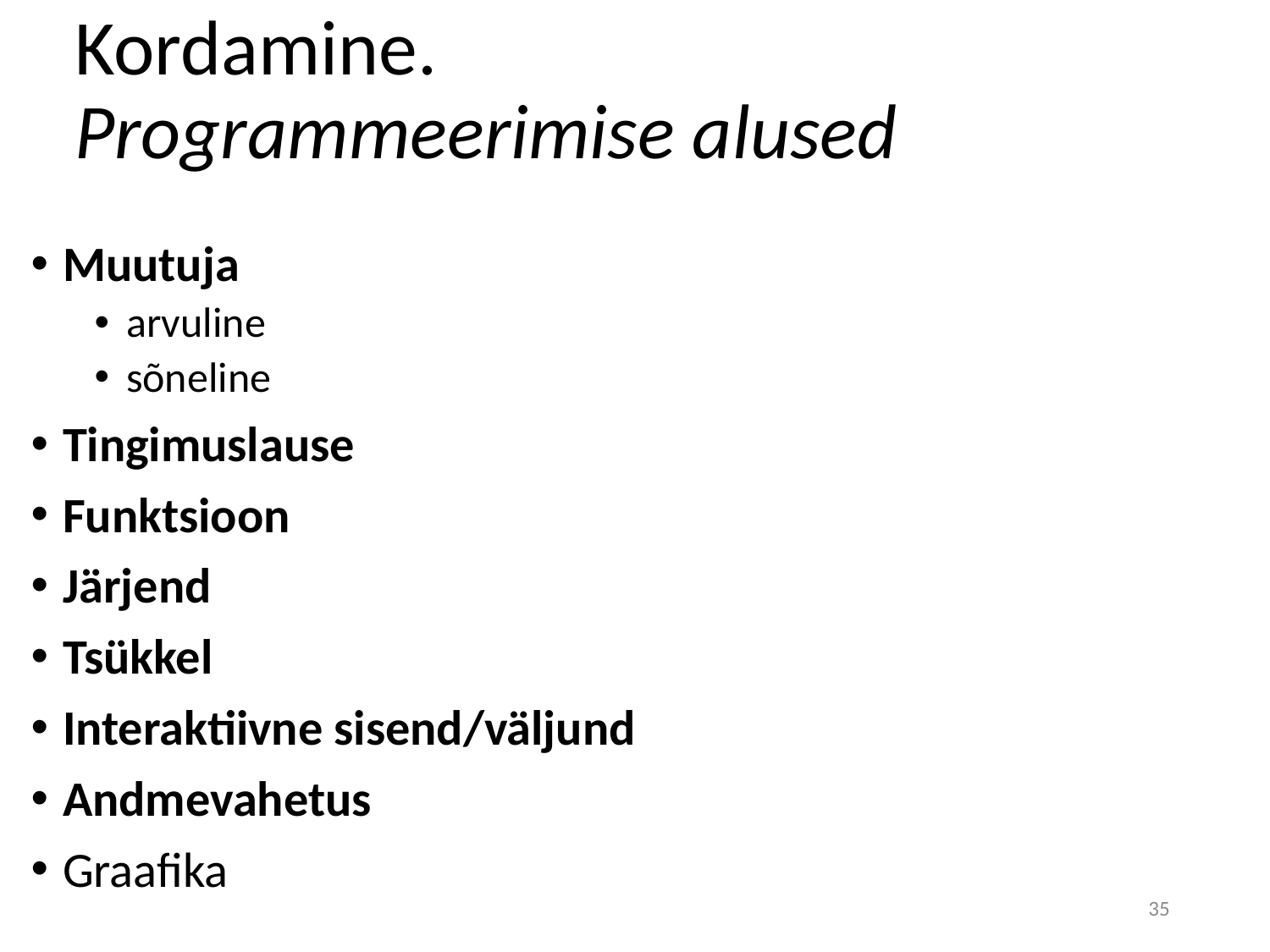

# Kordamine. Programmeerimise alused
Muutuja
arvuline
sõneline
Tingimuslause
Funktsioon
Järjend
Tsükkel
Interaktiivne sisend/väljund
Andmevahetus
Graafika
35